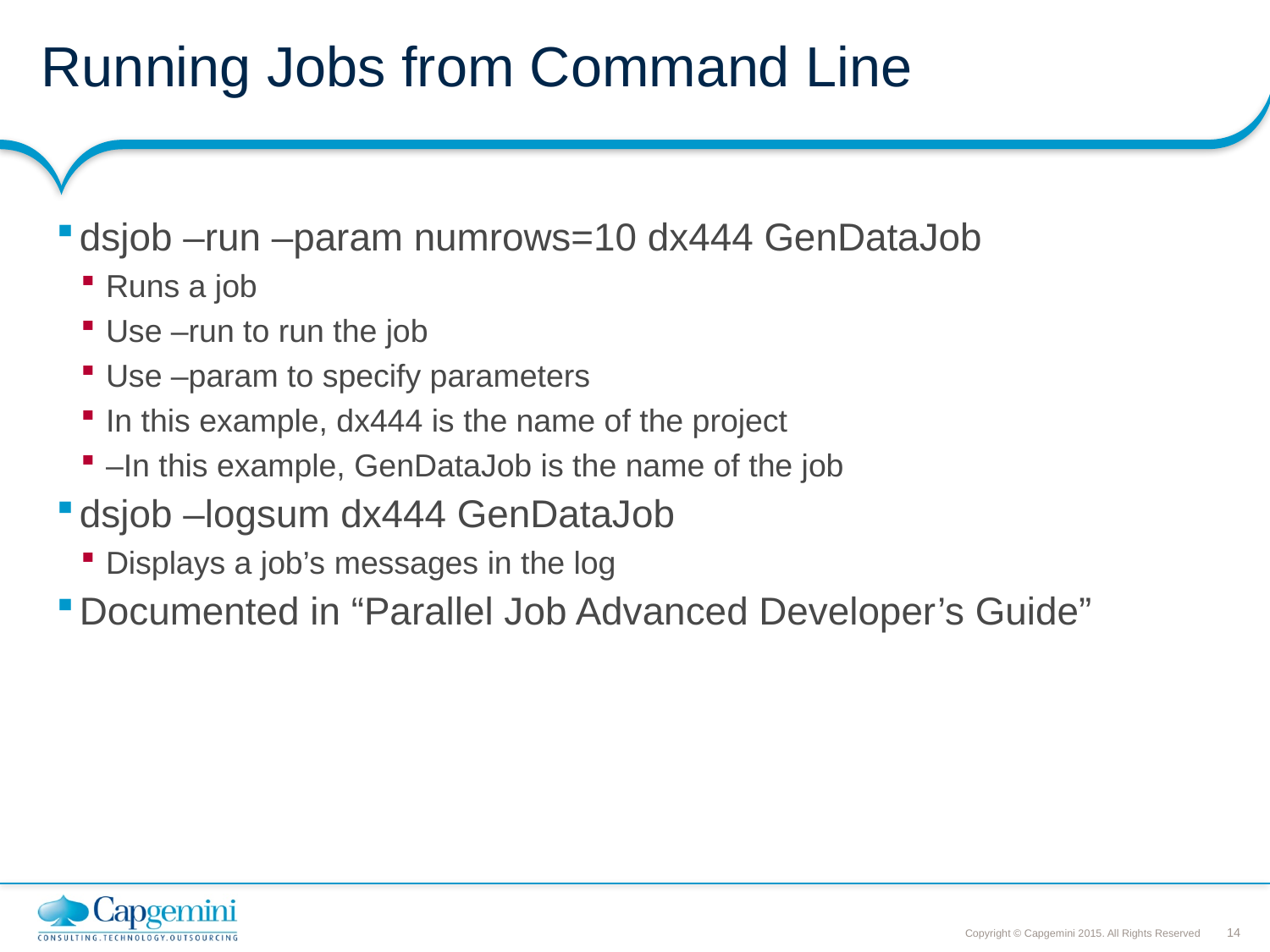

# Running Jobs from Command Line
dsjob –run –param numrows=10 dx444 GenDataJob
Runs a job
Use –run to run the job
Use –param to specify parameters
In this example, dx444 is the name of the project
–In this example, GenDataJob is the name of the job
dsjob –logsum dx444 GenDataJob
Displays a job’s messages in the log
Documented in “Parallel Job Advanced Developer’s Guide”